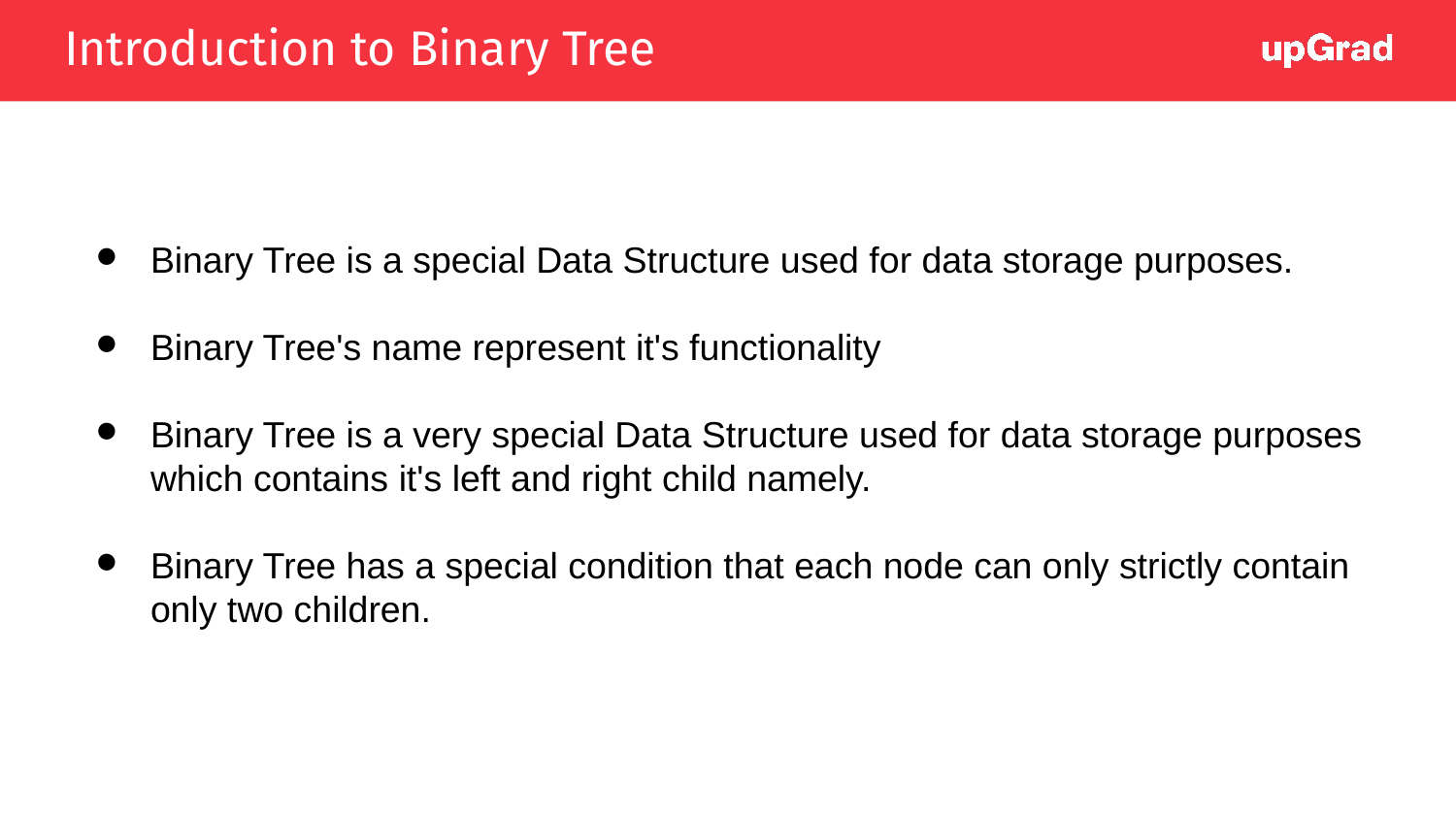

# Introduction to Binary Tree

Binary Tree is a special Data Structure used for data storage purposes.

Binary Tree's name represent it's functionality

Binary Tree is a very special Data Structure used for data storage purposes which contains it's left and right child namely.

Binary Tree has a special condition that each node can only strictly contain only two children.